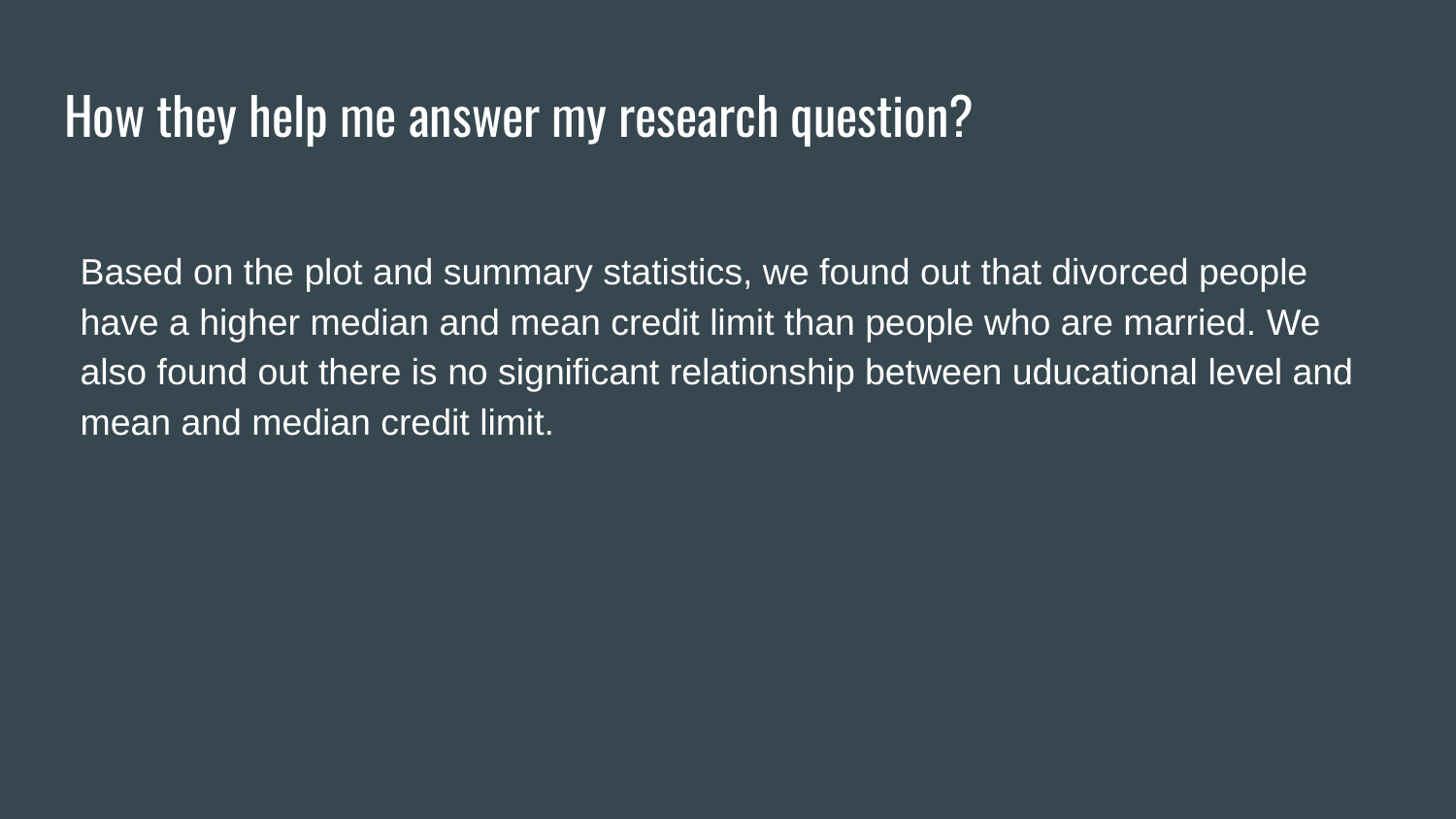

# How they help me answer my research question?

Based on the plot and summary statistics, we found out that divorced people have a higher median and mean credit limit than people who are married. We also found out there is no significant relationship between uducational level and mean and median credit limit.